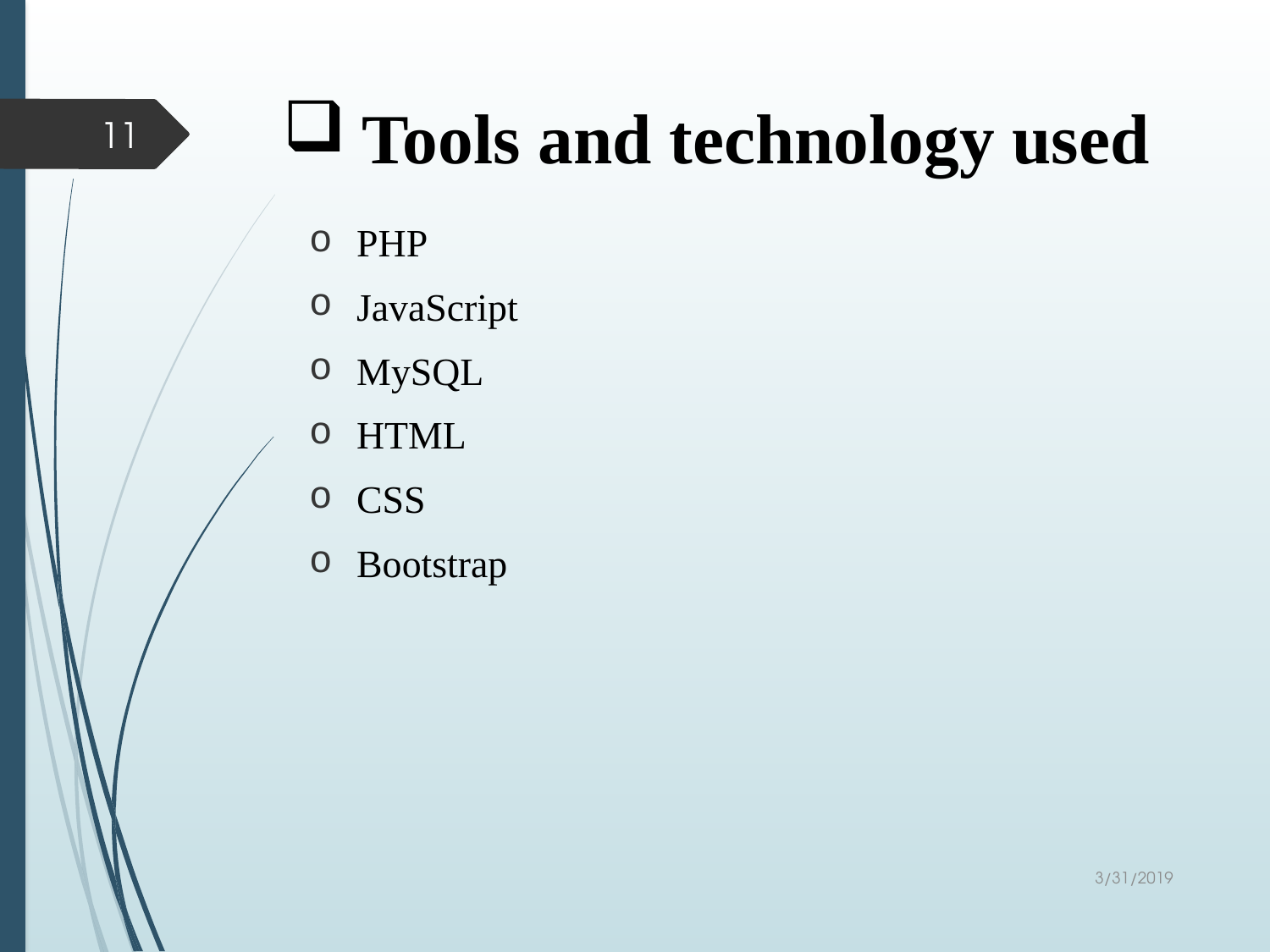

# Tools and technology used
11
PHP
JavaScript
MySQL
HTML
CSS
Bootstrap

3/31/2019